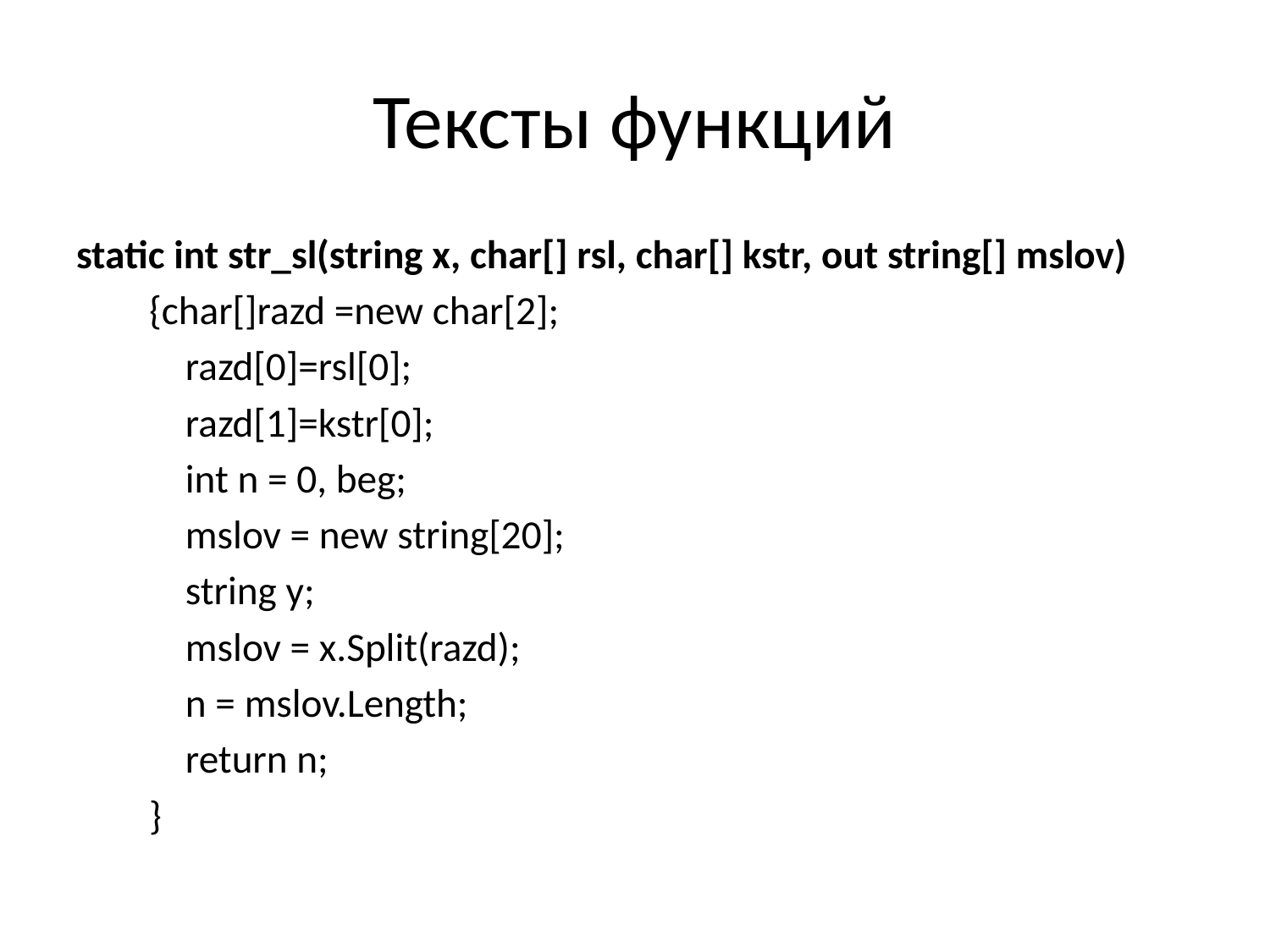

# Тексты функций
static int str_sl(string x, char[] rsl, char[] kstr, out string[] mslov)
        {char[]razd =new char[2];
            razd[0]=rsl[0];
            razd[1]=kstr[0];
            int n = 0, beg;
            mslov = new string[20];
            string y;
            mslov = x.Split(razd);
            n = mslov.Length;
            return n;
        }